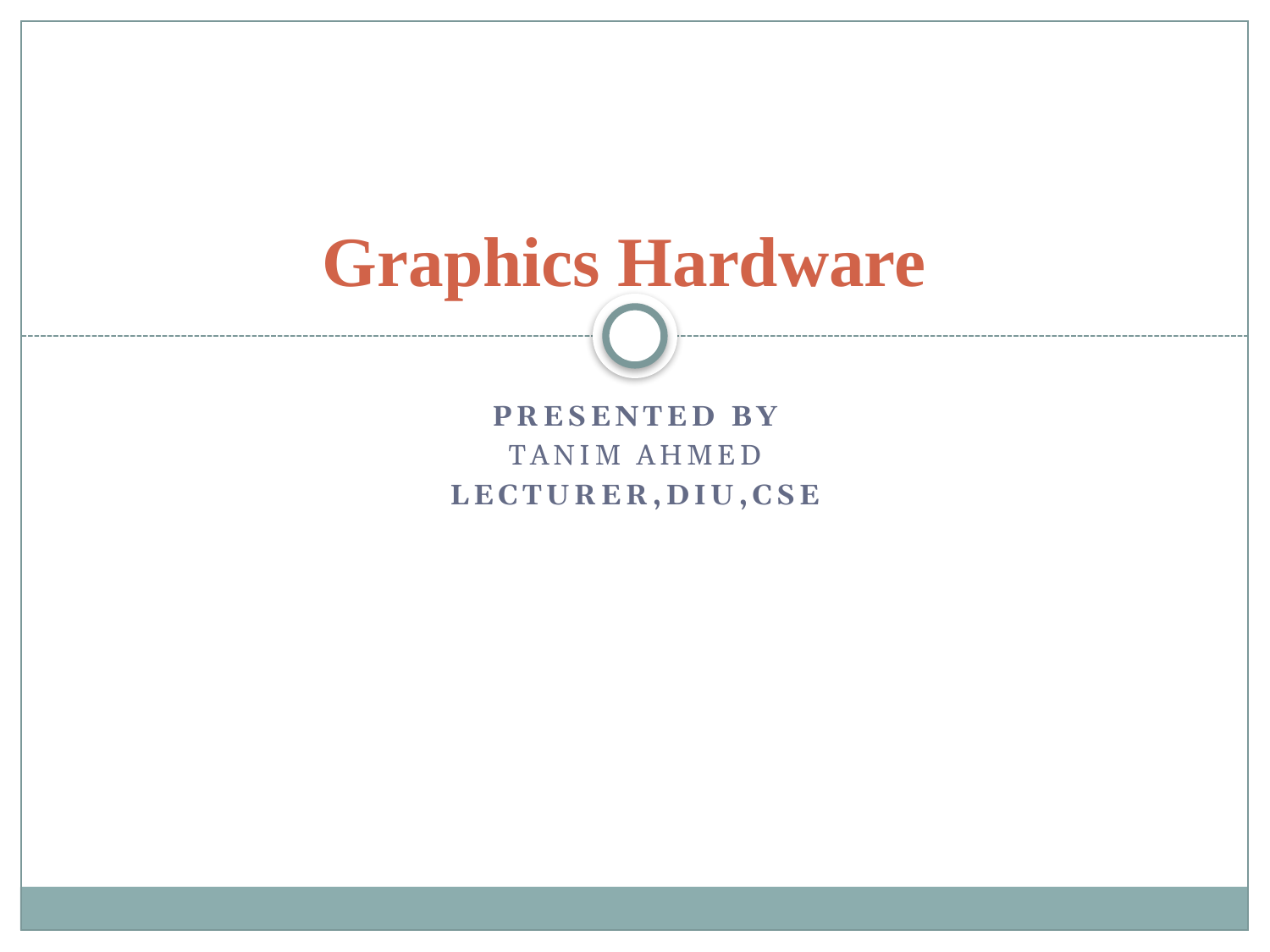

# Graphics Hardware
Presented by
Tanim Ahmed
Lecturer,Diu,CSE